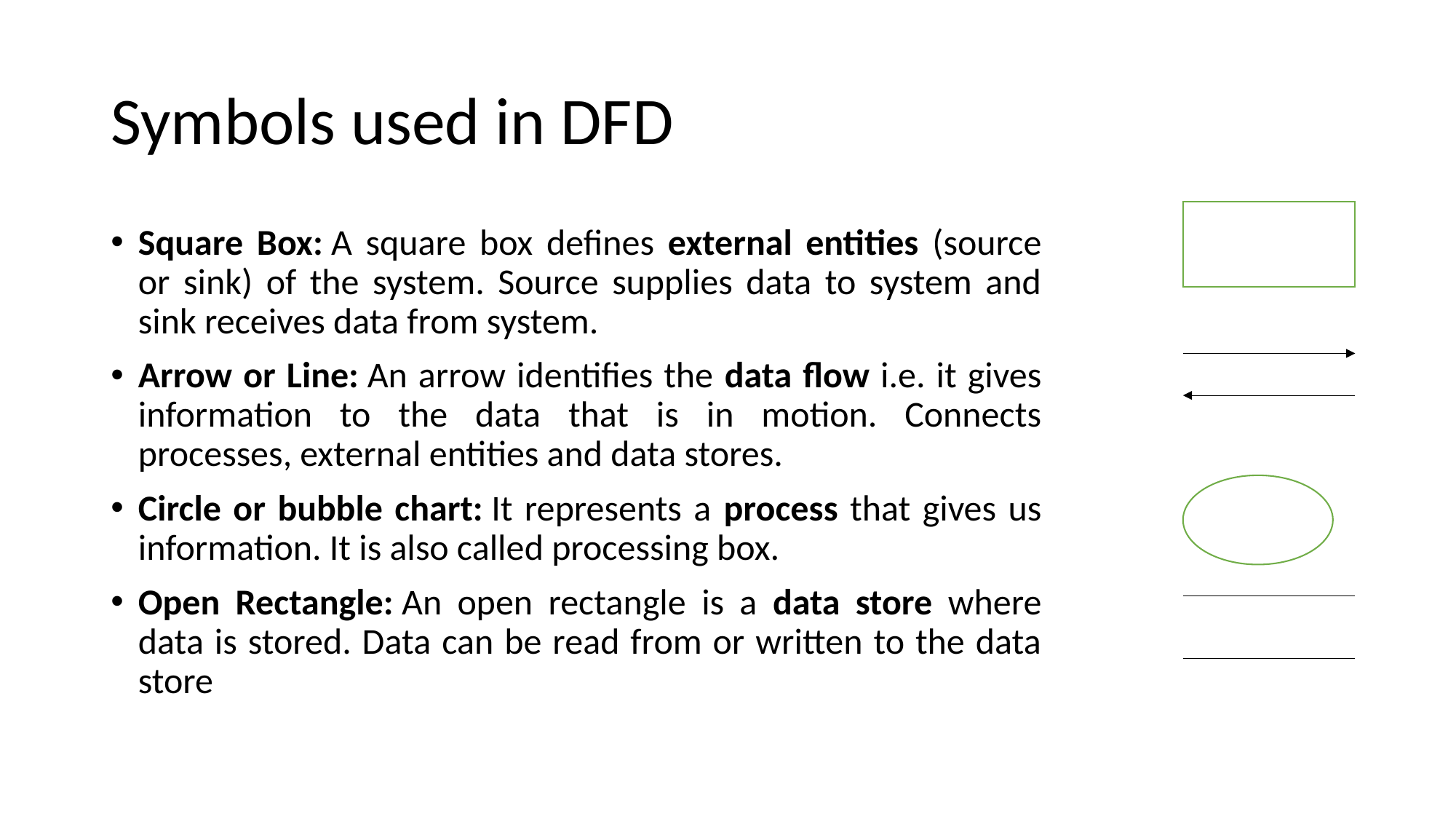

# Symbols used in DFD

Square Box: A square box defines external entities (source or sink) of the system. Source supplies data to system and sink receives data from system.
Arrow or Line: An arrow identifies the data flow i.e. it gives information to the data that is in motion. Connects processes, external entities and data stores.
Circle or bubble chart: It represents a process that gives us information. It is also called processing box.
Open Rectangle: An open rectangle is a data store where data is stored. Data can be read from or written to the data store